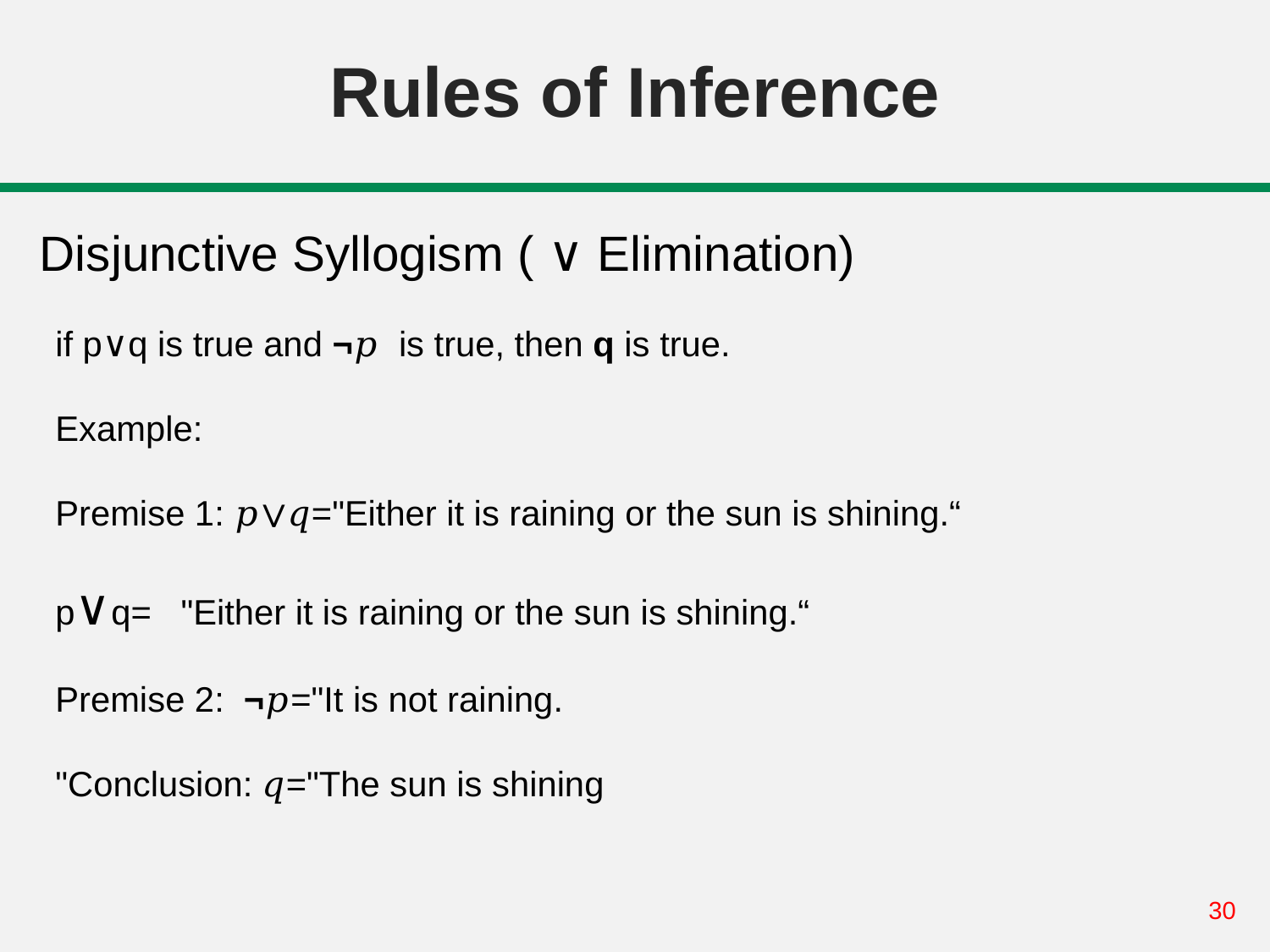

# Rules of Inference
Disjunctive Syllogism ( ∨ Elimination)
if p∨q is true and ¬𝑝  is true, then q is true.

Example:

Premise 1: 𝑝∨𝑞="Either it is raining or the sun is shining.“

p∨q=   "Either it is raining or the sun is shining.“

Premise 2:  ¬𝑝="It is not raining.

"Conclusion: 𝑞="The sun is shining